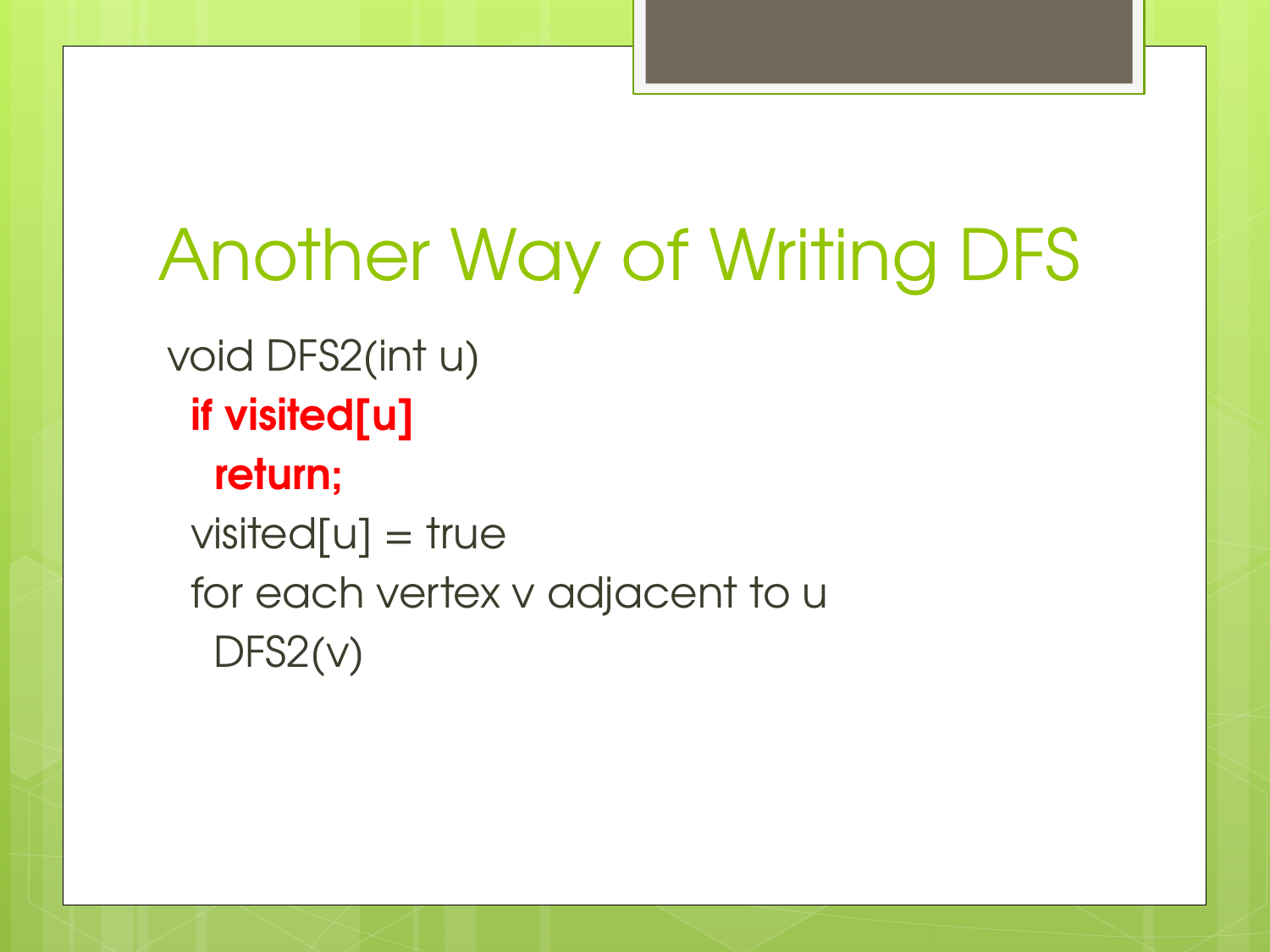

# Another Way of Writing DFS
void DFS2(int u)
  if visited[u]
    return;
  visited[u] = true
  for each vertex v adjacent to u
    DFS2(v)